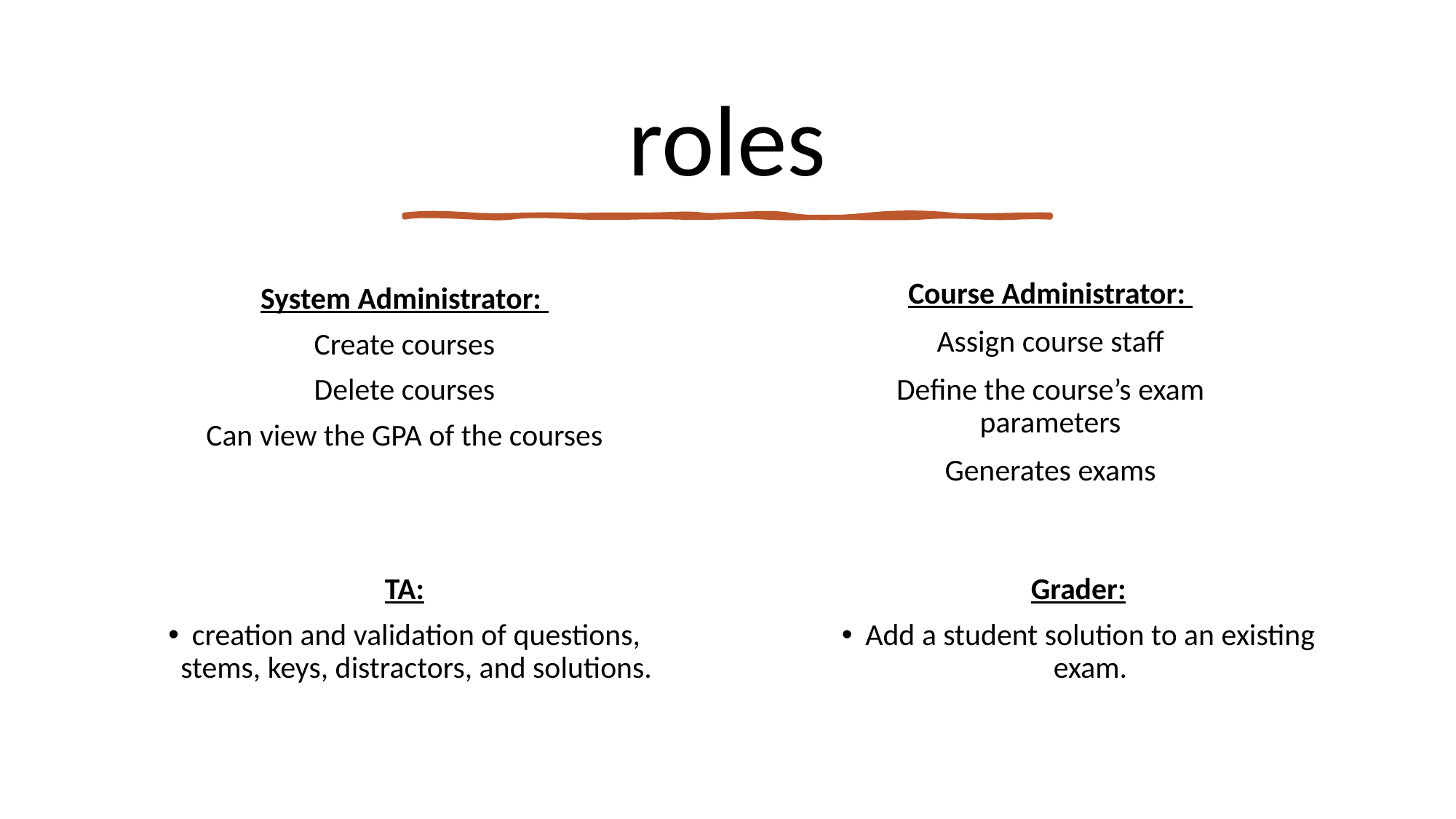

# roles

System Administrator:
Create courses
Delete courses
Can view the GPA of the courses
Course Administrator:
Assign course staff
Define the course’s exam parameters
Generates exams
TA:
creation and validation of questions, stems, keys, distractors, and solutions.
Grader:
Add a student solution to an existing exam.